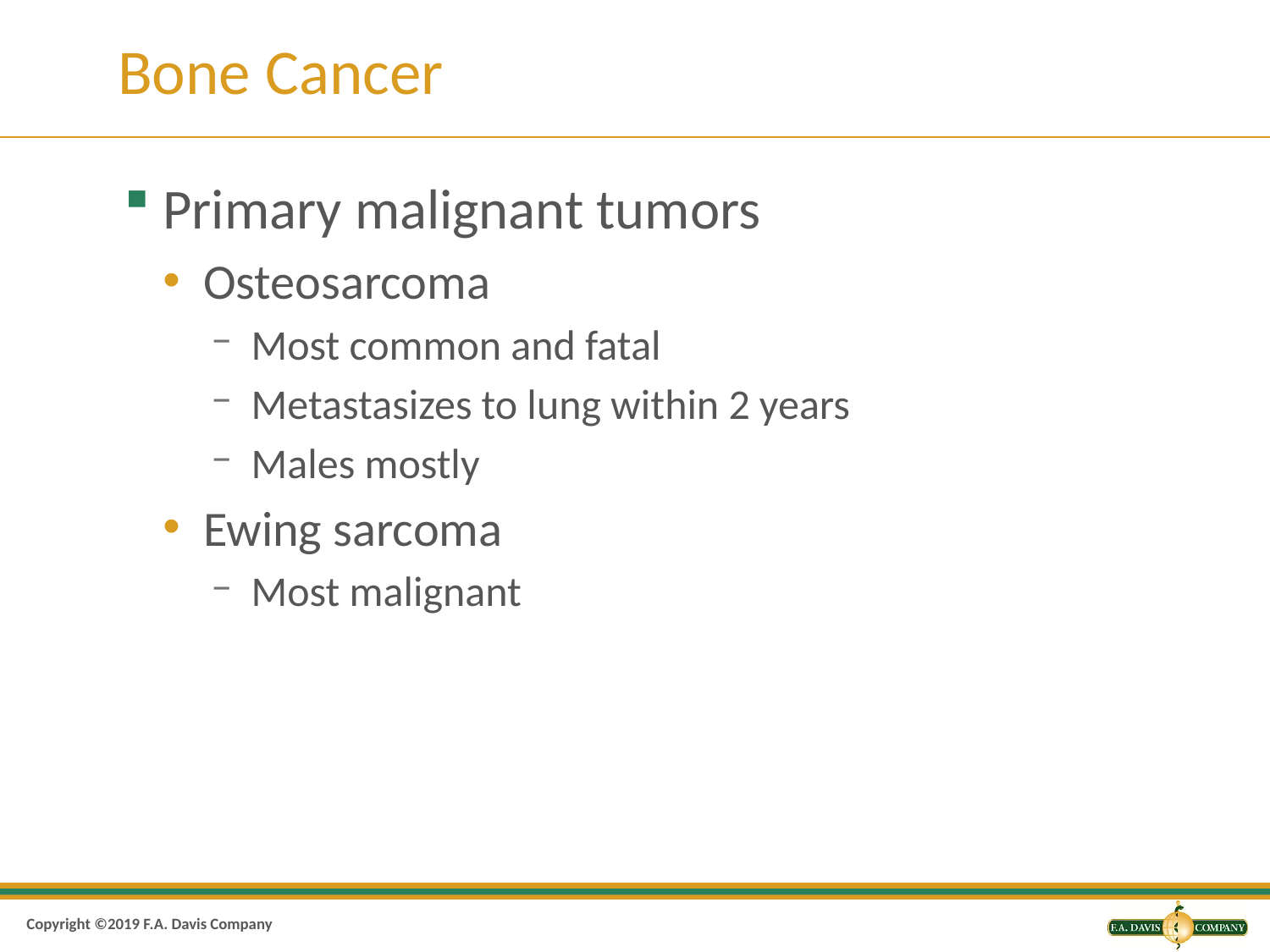

# Bone Cancer
Primary malignant tumors
Osteosarcoma
Most common and fatal
Metastasizes to lung within 2 years
Males mostly
Ewing sarcoma
Most malignant